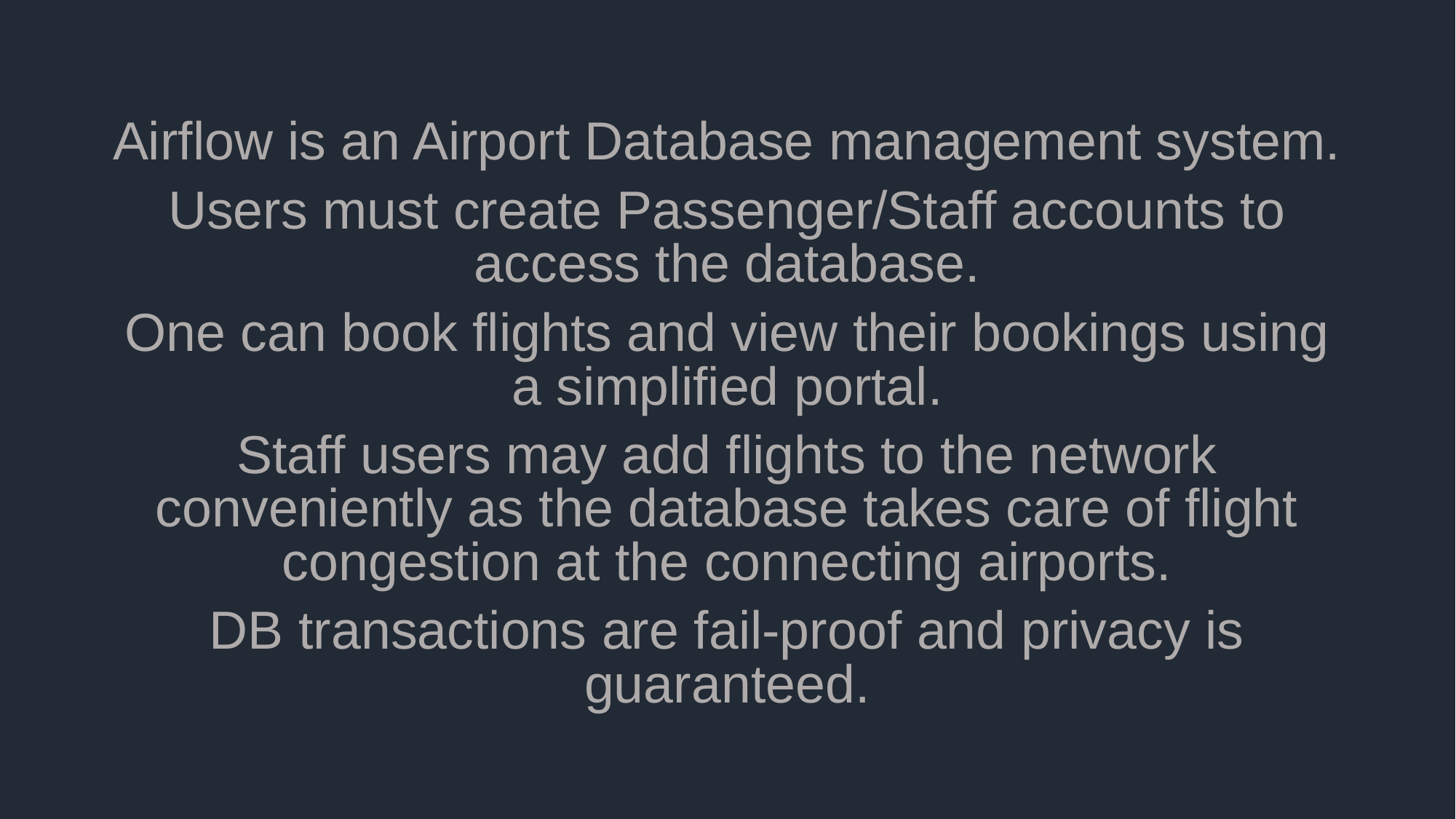

Airflow is an Airport Database management system.
Users must create Passenger/Staff accounts to access the database.
One can book flights and view their bookings using a simplified portal.
Staff users may add flights to the network conveniently as the database takes care of flight congestion at the connecting airports.
DB transactions are fail-proof and privacy is guaranteed.